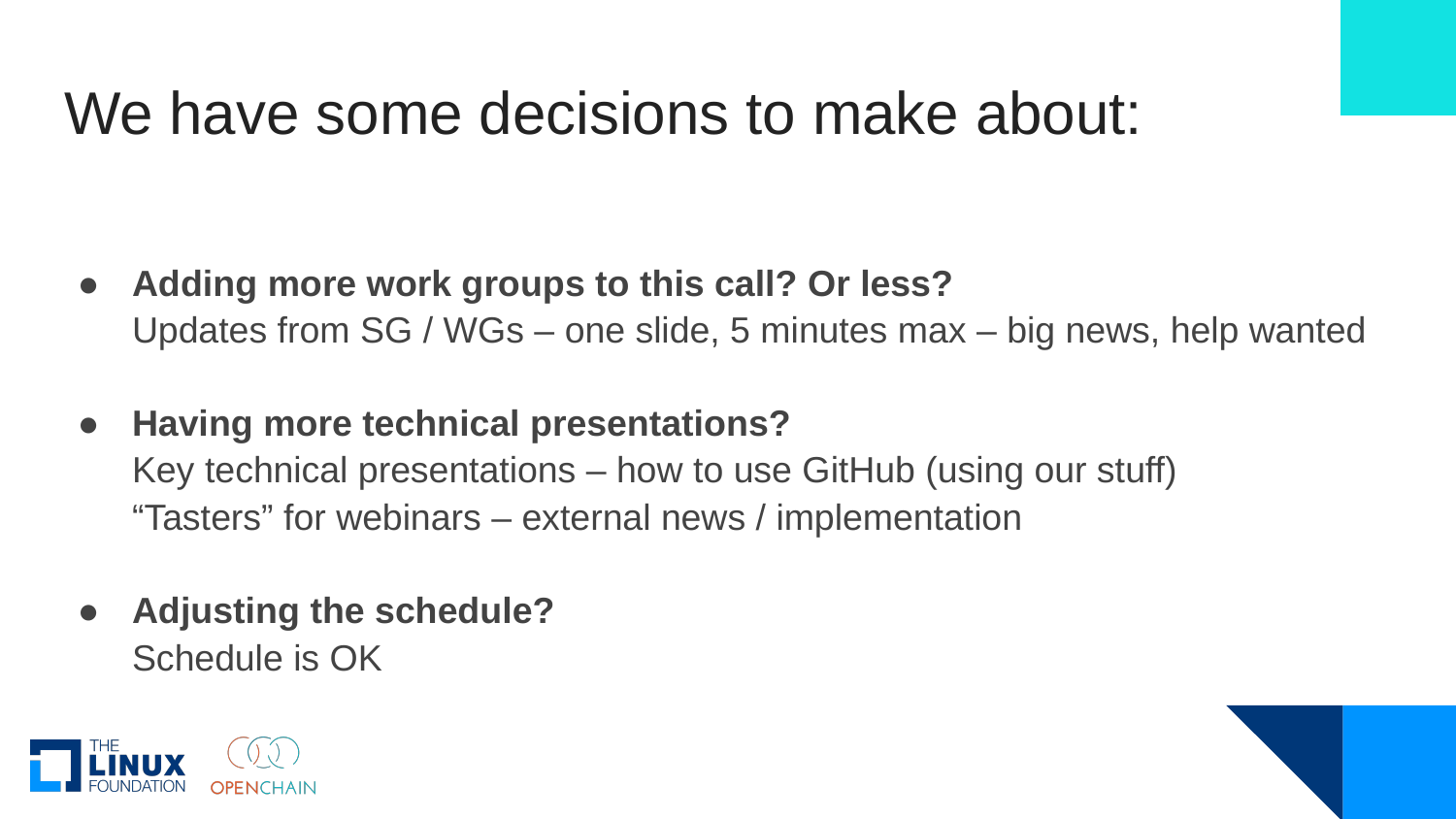

# We have some decisions to make about:

Adding more work groups to this call? Or less?
Updates from SG / WGs – one slide, 5 minutes max – big news, help wanted

Having more technical presentations?
Key technical presentations – how to use GitHub (using our stuff)
“Tasters” for webinars – external news / implementation

Adjusting the schedule?
Schedule is OK